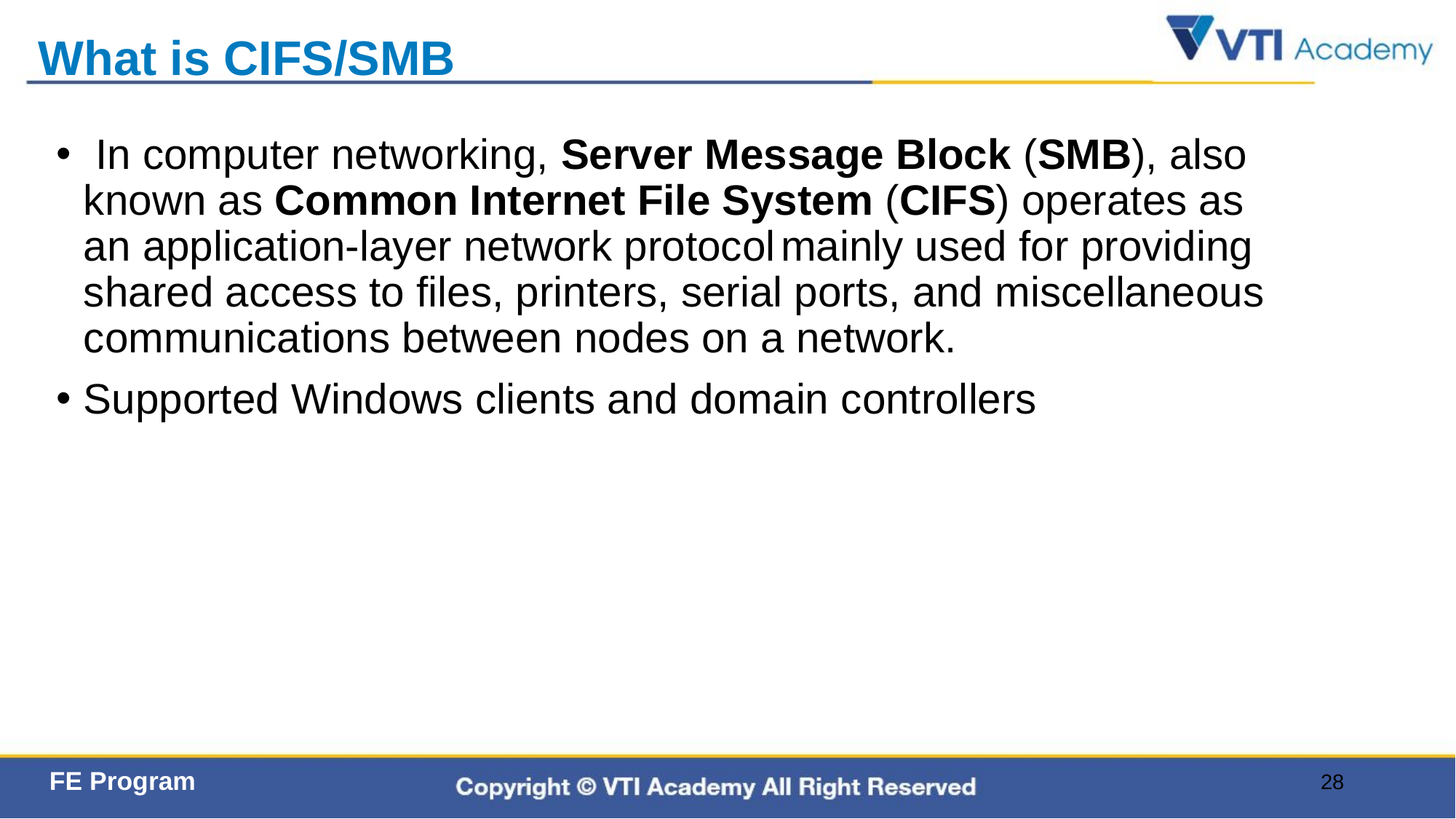

# What is CIFS/SMB
 In computer networking, Server Message Block (SMB), also known as Common Internet File System (CIFS) operates as an application-layer network protocol mainly used for providing shared access to files, printers, serial ports, and miscellaneous communications between nodes on a network.
Supported Windows clients and domain controllers

28